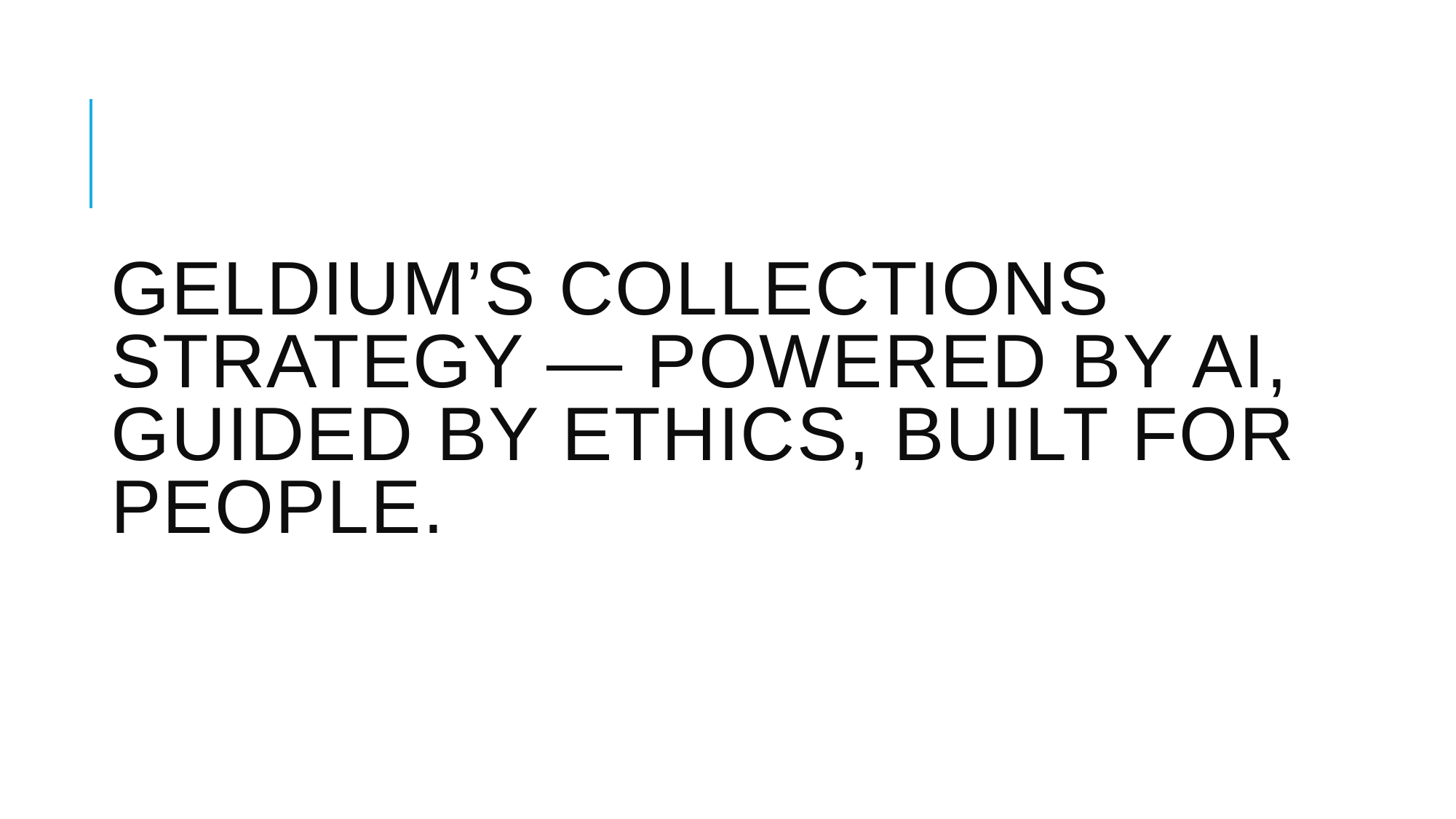

# Geldium’s collections strategy — powered by AI, guided by ethics, built for people.